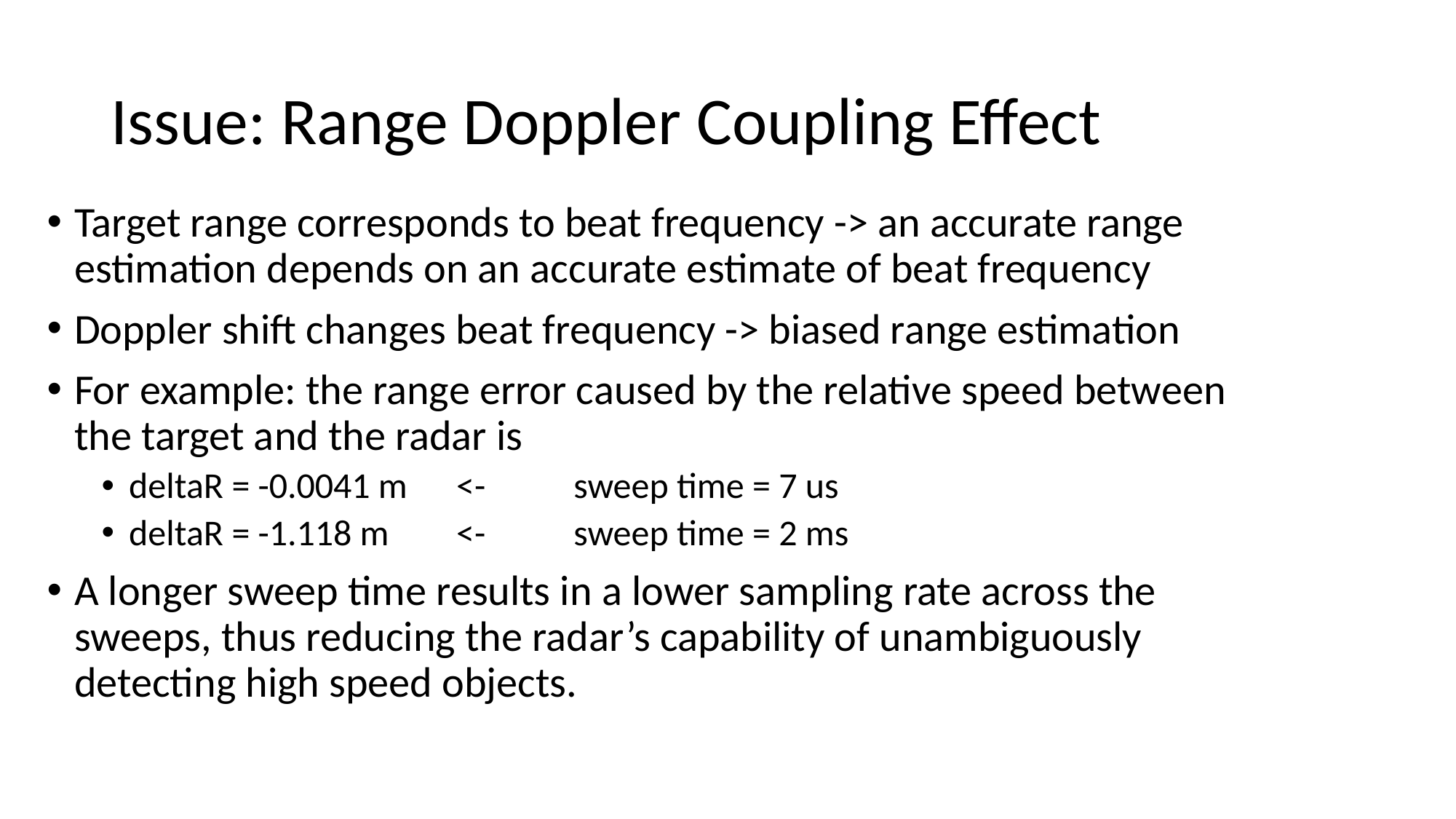

# Issue: Range Doppler Coupling Effect
Target range corresponds to beat frequency -> an accurate range estimation depends on an accurate estimate of beat frequency
Doppler shift changes beat frequency -> biased range estimation
For example: the range error caused by the relative speed between the target and the radar is
deltaR = -0.0041 m	<-	 sweep time = 7 us
deltaR = -1.118 m	<-	 sweep time = 2 ms
A longer sweep time results in a lower sampling rate across the sweeps, thus reducing the radar’s capability of unambiguously detecting high speed objects.